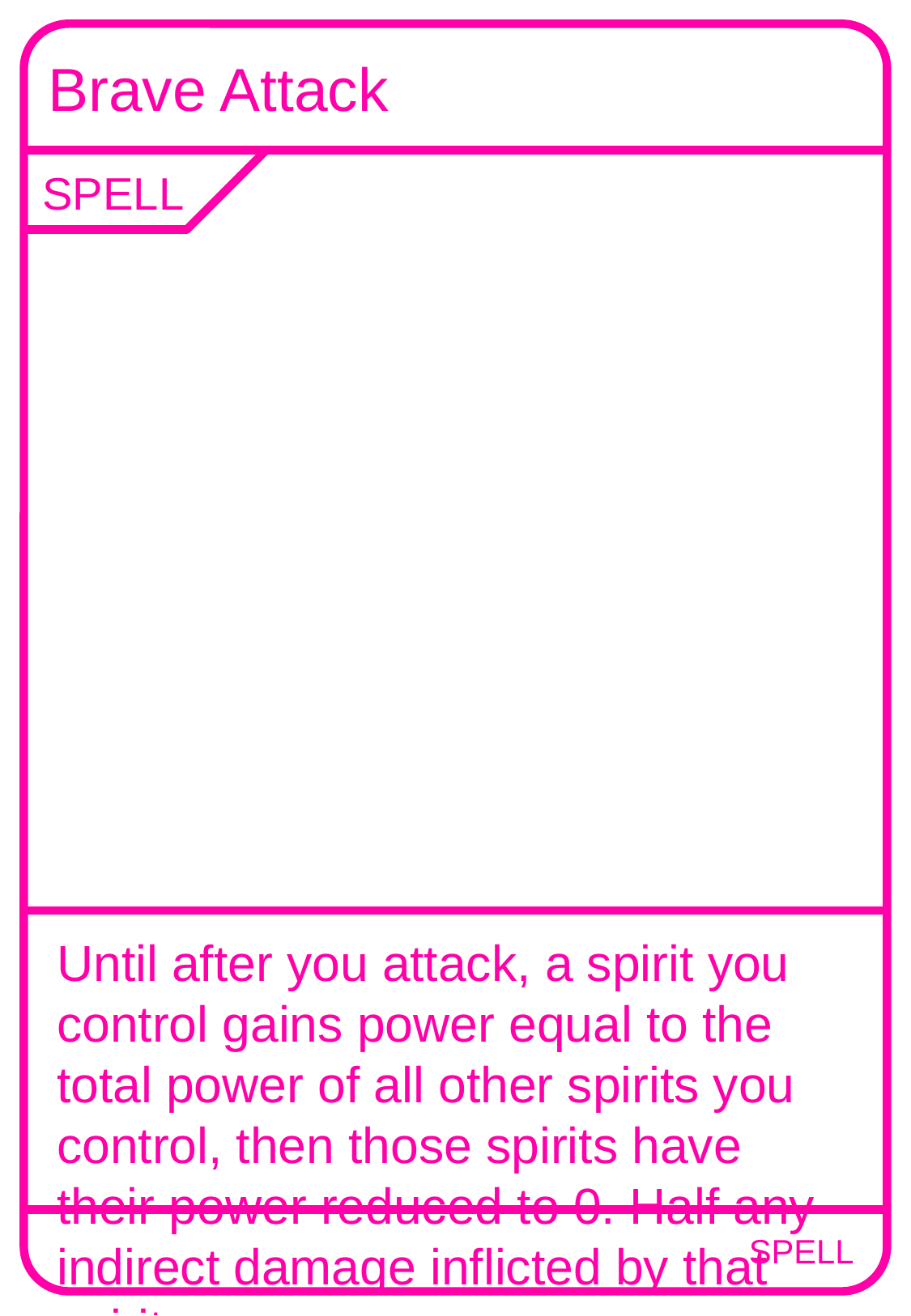

Brave Attack
SPELL
Until after you attack, a spirit you control gains power equal to the total power of all other spirits you control, then those spirits have their power reduced to 0. Half any indirect damage inflicted by that spirit.
SPELL